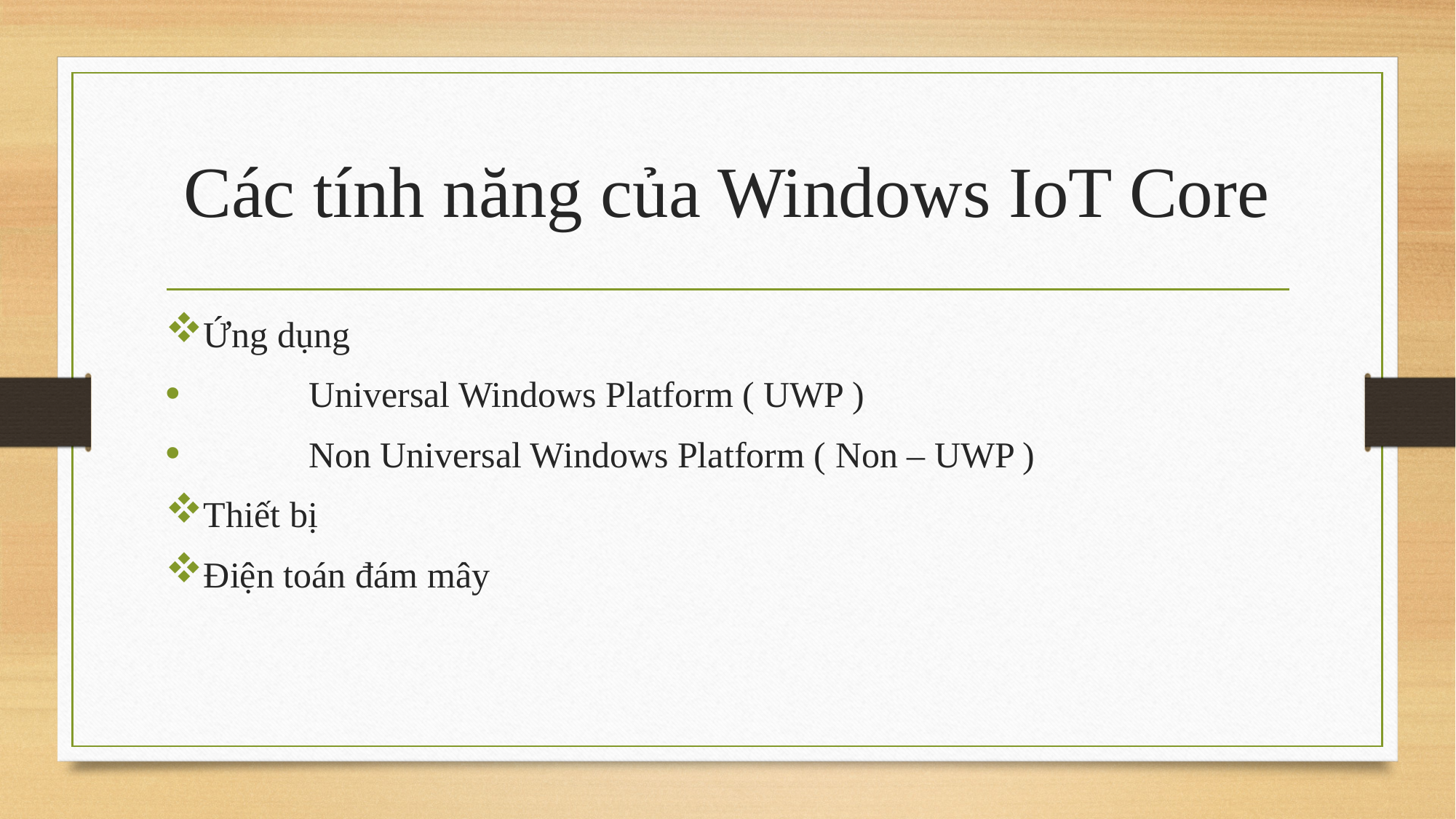

# Các tính năng của Windows IoT Core
Ứng dụng
	Universal Windows Platform ( UWP )
	Non Universal Windows Platform ( Non – UWP )
Thiết bị
Điện toán đám mây